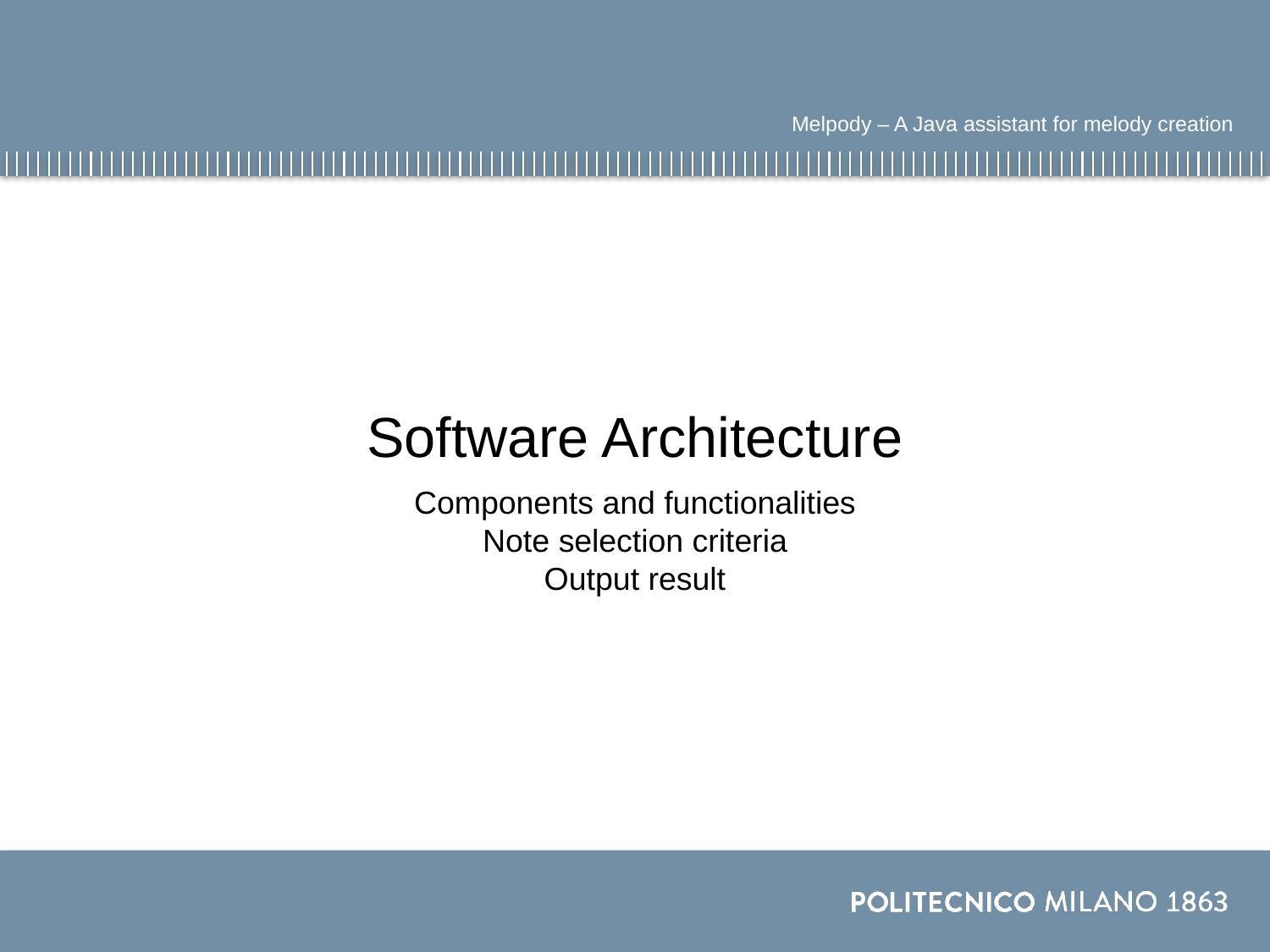

Melpody – A Java assistant for melody creation
Software Architecture
Components and functionalities
Note selection criteria
Output result